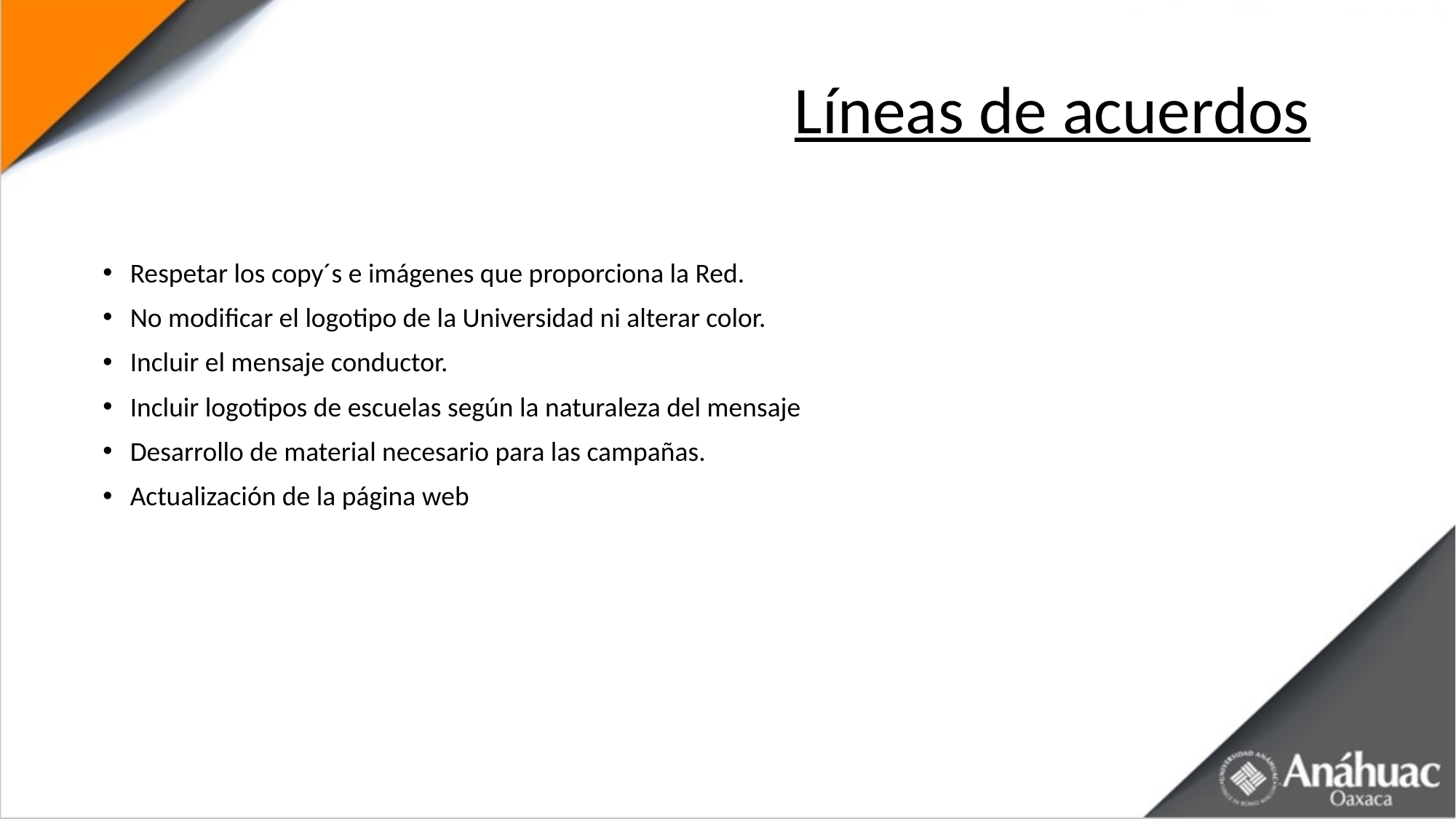

# Líneas de acuerdos
Respetar los copy´s e imágenes que proporciona la Red.
No modificar el logotipo de la Universidad ni alterar color.
Incluir el mensaje conductor.
Incluir logotipos de escuelas según la naturaleza del mensaje
Desarrollo de material necesario para las campañas.
Actualización de la página web